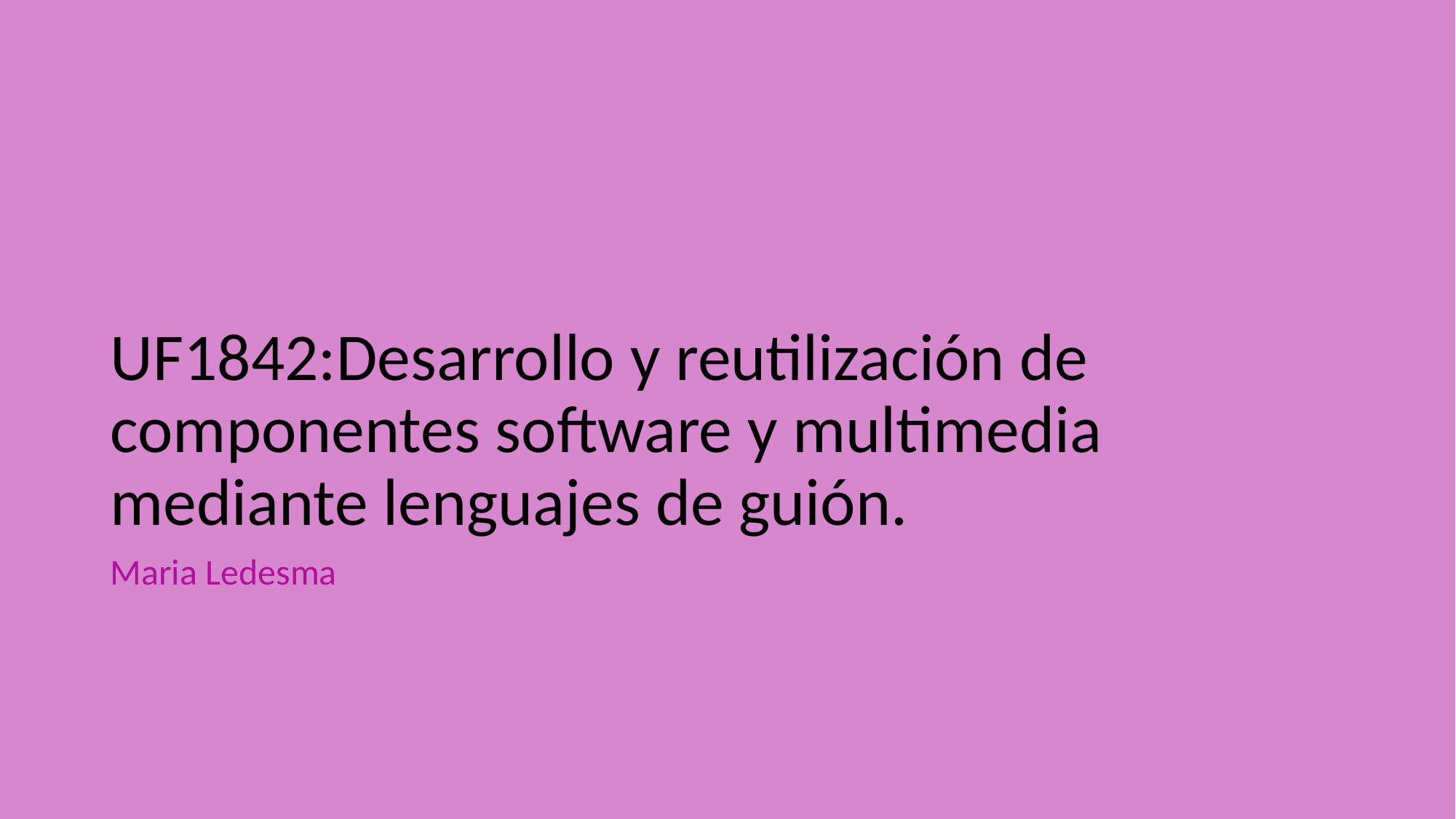

# UF1842:Desarrollo y reutilización de componentes software y multimedia mediante lenguajes de guión.
Maria Ledesma